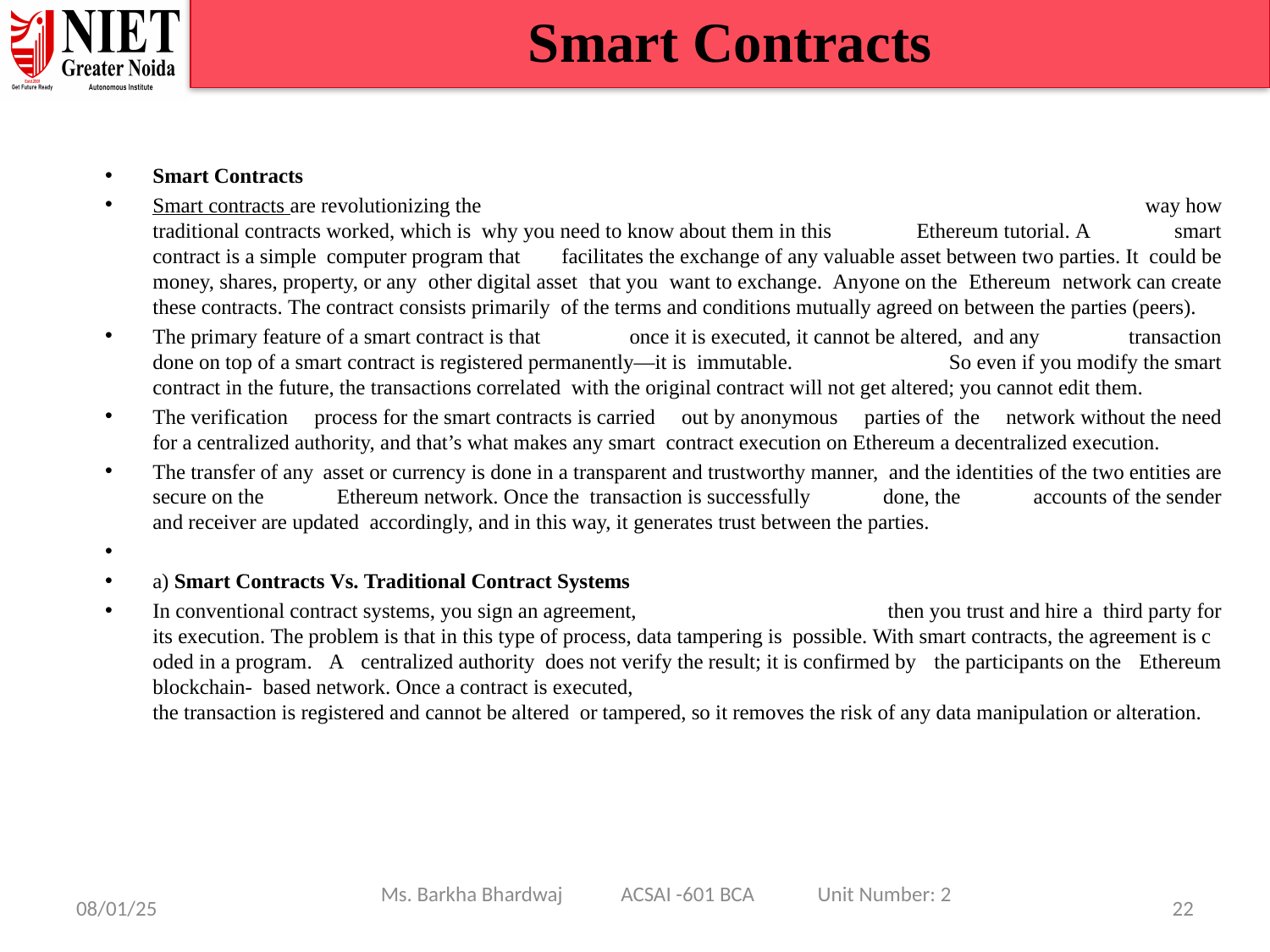

Smart Contracts​
Smart Contracts​
Smart contracts are revolutionizing the way how traditional contracts worked, which is  why you need to know about them in this Ethereum tutorial. A smart contract is a simple  computer program that facilitates the exchange of any valuable asset between two parties. It  could be money, shares, property, or any other digital asset that you want to exchange.  Anyone on the Ethereum network can create these contracts. The contract consists primarily  of the terms and conditions mutually agreed on between the parties (peers).​
The primary feature of a smart contract is that once it is executed, it cannot be altered,  and any transaction done on top of a smart contract is registered permanently—it is  immutable. So even if you modify the smart contract in the future, the transactions correlated  with the original contract will not get altered; you cannot edit them.​
The verification process for the smart contracts is carried out by anonymous parties of  the network without the need for a centralized authority, and that’s what makes any smart  contract execution on Ethereum a decentralized execution.​
The transfer of any asset or currency is done in a transparent and trustworthy manner,  and the identities of the two entities are secure on the Ethereum network. Once the  transaction is successfully done, the accounts of the sender and receiver are updated  accordingly, and in this way, it generates trust between the parties.​
​
a) Smart Contracts Vs. Traditional Contract Systems​
In conventional contract systems, you sign an agreement, then you trust and hire a  third party for its execution. The problem is that in this type of process, data tampering is  possible. With smart contracts, the agreement is coded in a program. A centralized authority  does not verify the result; it is confirmed by the participants on the Ethereum blockchain-  based network. Once a contract is executed, the transaction is registered and cannot be altered  or tampered, so it removes the risk of any data manipulation or alteration.​
Ms. Barkha Bhardwaj            ACSAI -601 BCA             Unit Number: 2
08/01/25
22